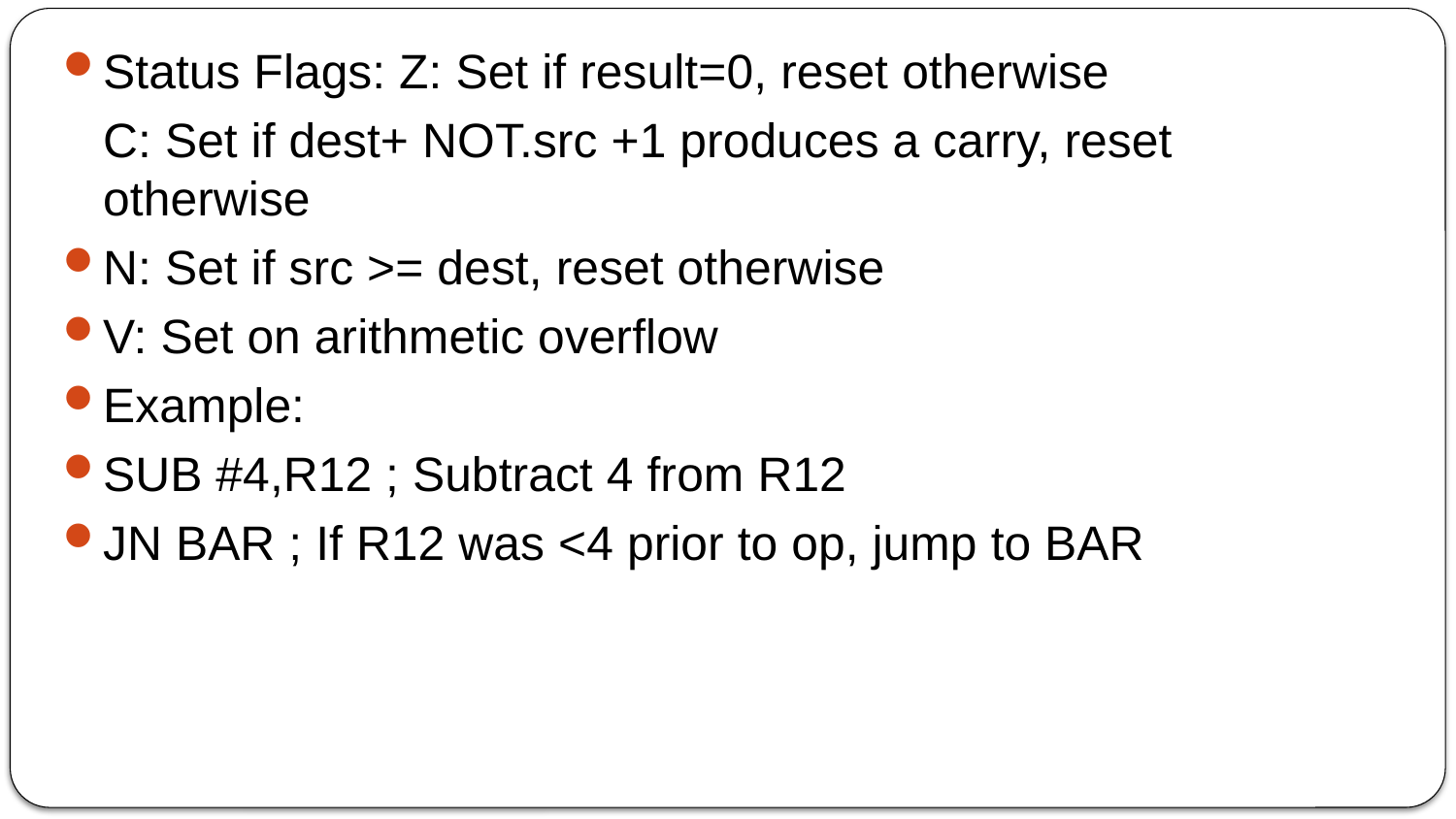

Status Flags: Z: Set if result=0, reset otherwise
	C: Set if dest+ NOT.src +1 produces a carry, reset otherwise
N: Set if src >= dest, reset otherwise
V: Set on arithmetic overflow
Example:
SUB #4,R12 ; Subtract 4 from R12
JN BAR ; If R12 was <4 prior to op, jump to BAR